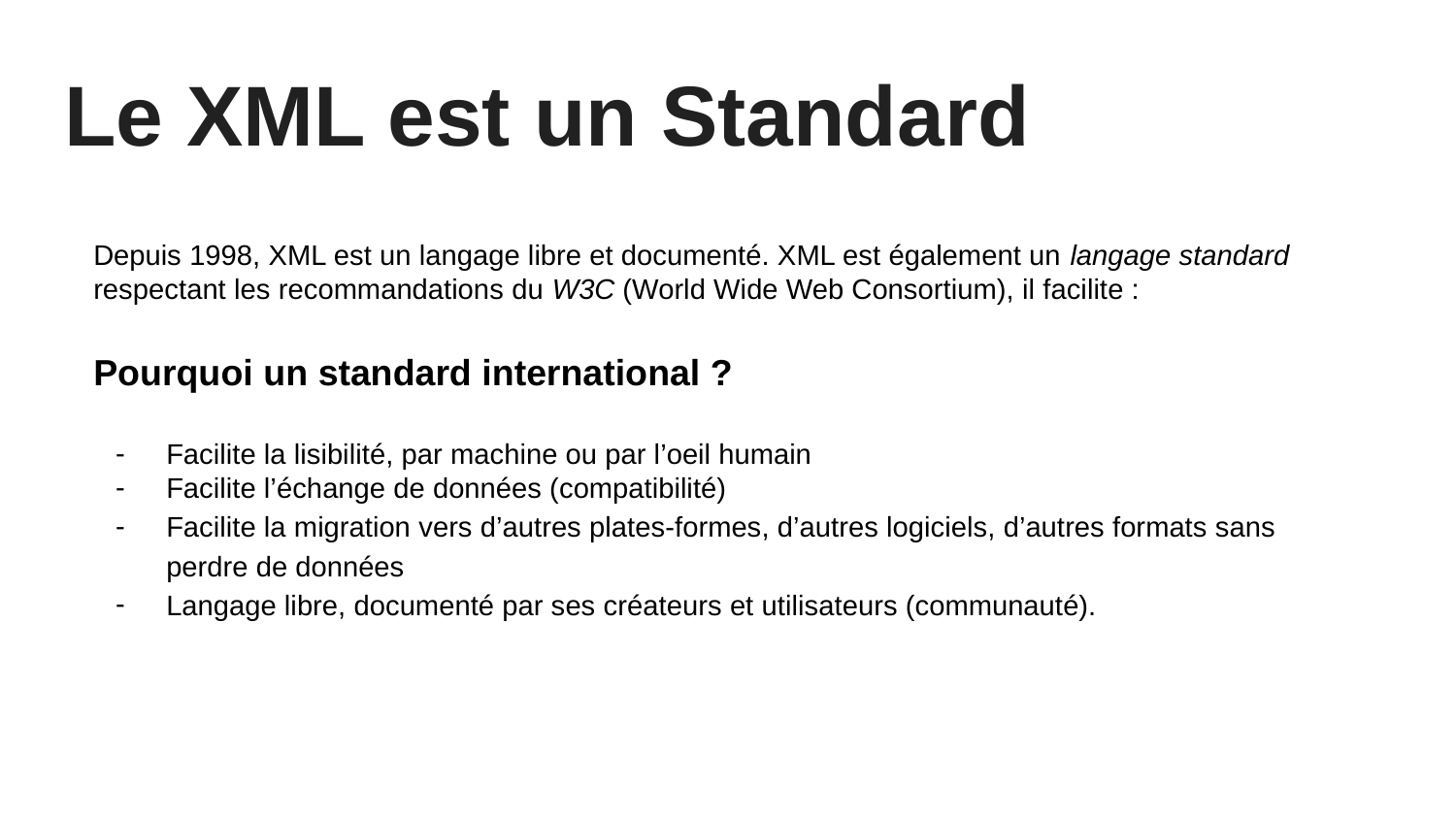

# Le XML est un Standard
Depuis 1998, XML est un langage libre et documenté. XML est également un langage standard respectant les recommandations du W3C (World Wide Web Consortium), il facilite :

Pourquoi un standard international ?

Facilite la lisibilité, par machine ou par l’oeil humain
Facilite l’échange de données (compatibilité)
Facilite la migration vers d’autres plates-formes, d’autres logiciels, d’autres formats sans perdre de données
Langage libre, documenté par ses créateurs et utilisateurs (communauté).